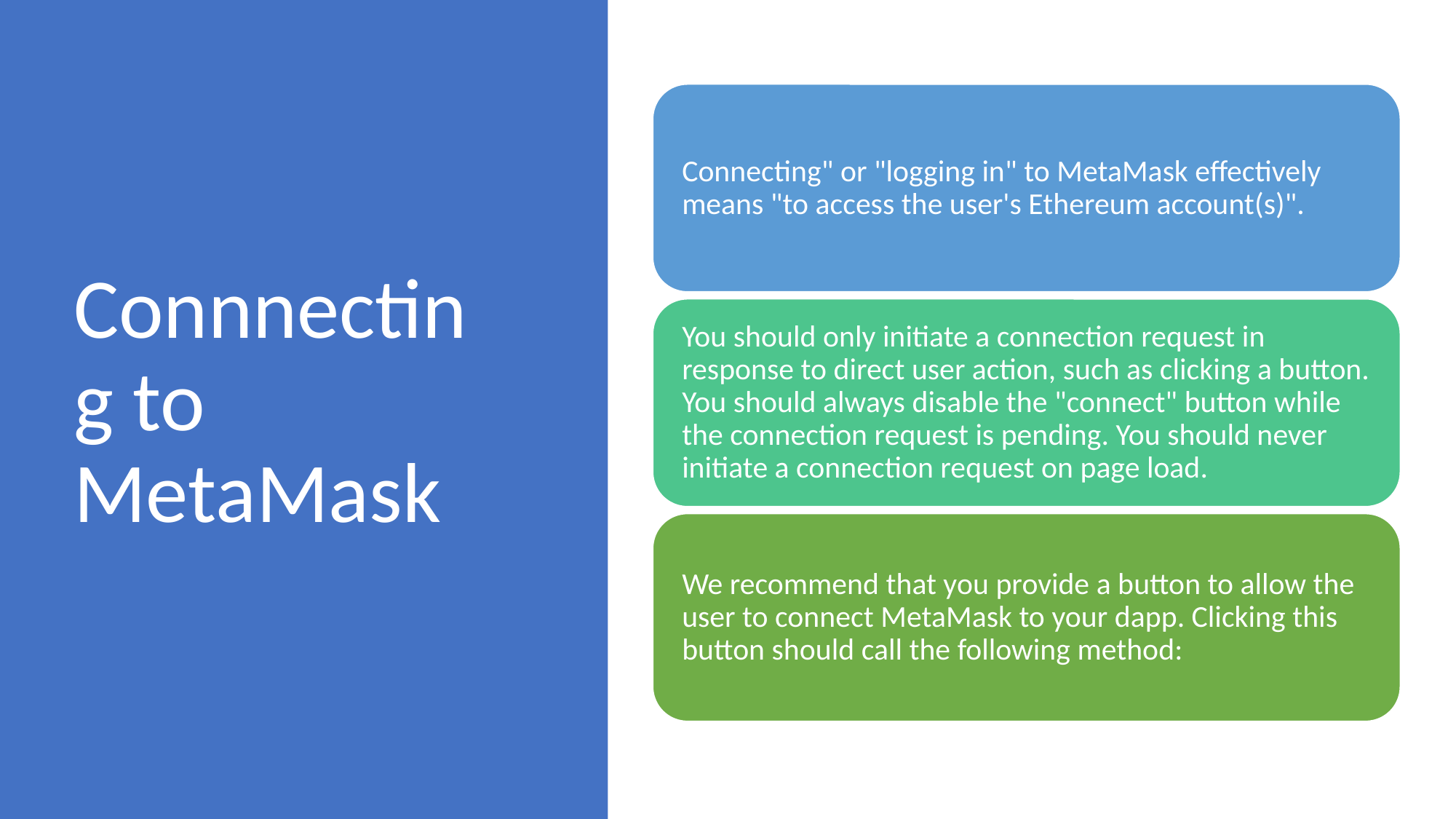

# Connnecting to MetaMask
Connecting" or "logging in" to MetaMask effectively means "to access the user's Ethereum account(s)".
You should only initiate a connection request in response to direct user action, such as clicking a button. You should always disable the "connect" button while the connection request is pending. You should never initiate a connection request on page load.
We recommend that you provide a button to allow the user to connect MetaMask to your dapp. Clicking this button should call the following method: